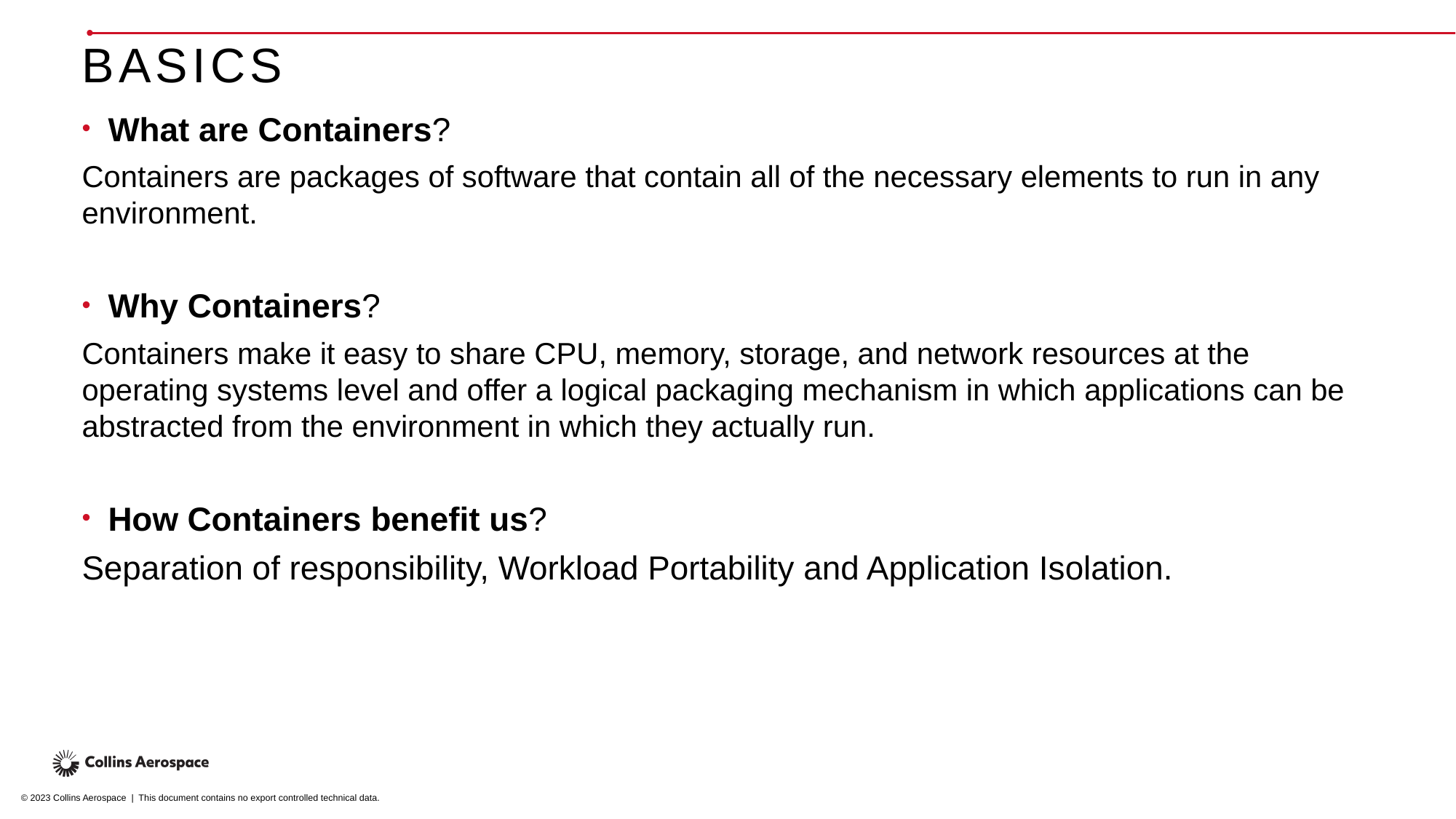

# BASICS
What are Containers?
Containers are packages of software that contain all of the necessary elements to run in any environment.

Why Containers?
Containers make it easy to share CPU, memory, storage, and network resources at the operating systems level and offer a logical packaging mechanism in which applications can be abstracted from the environment in which they actually run.

How Containers benefit us?
Separation of responsibility, Workload Portability and Application Isolation.

© 2023 Collins Aerospace  |  This document contains no export controlled technical data.